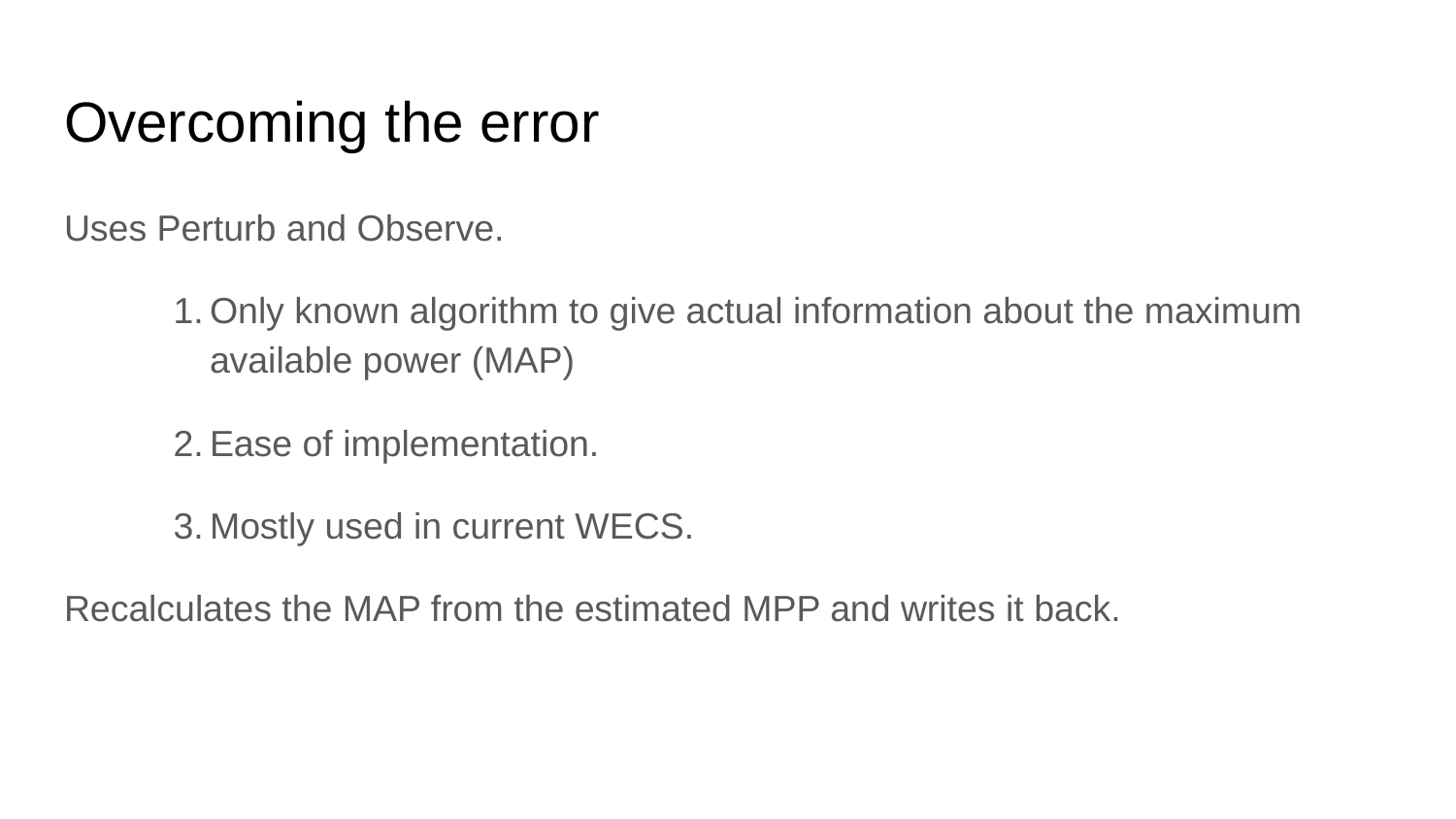

# Overcoming the error
Uses Perturb and Observe.
Only known algorithm to give actual information about the maximum available power (MAP)
Ease of implementation.
Mostly used in current WECS.
Recalculates the MAP from the estimated MPP and writes it back.